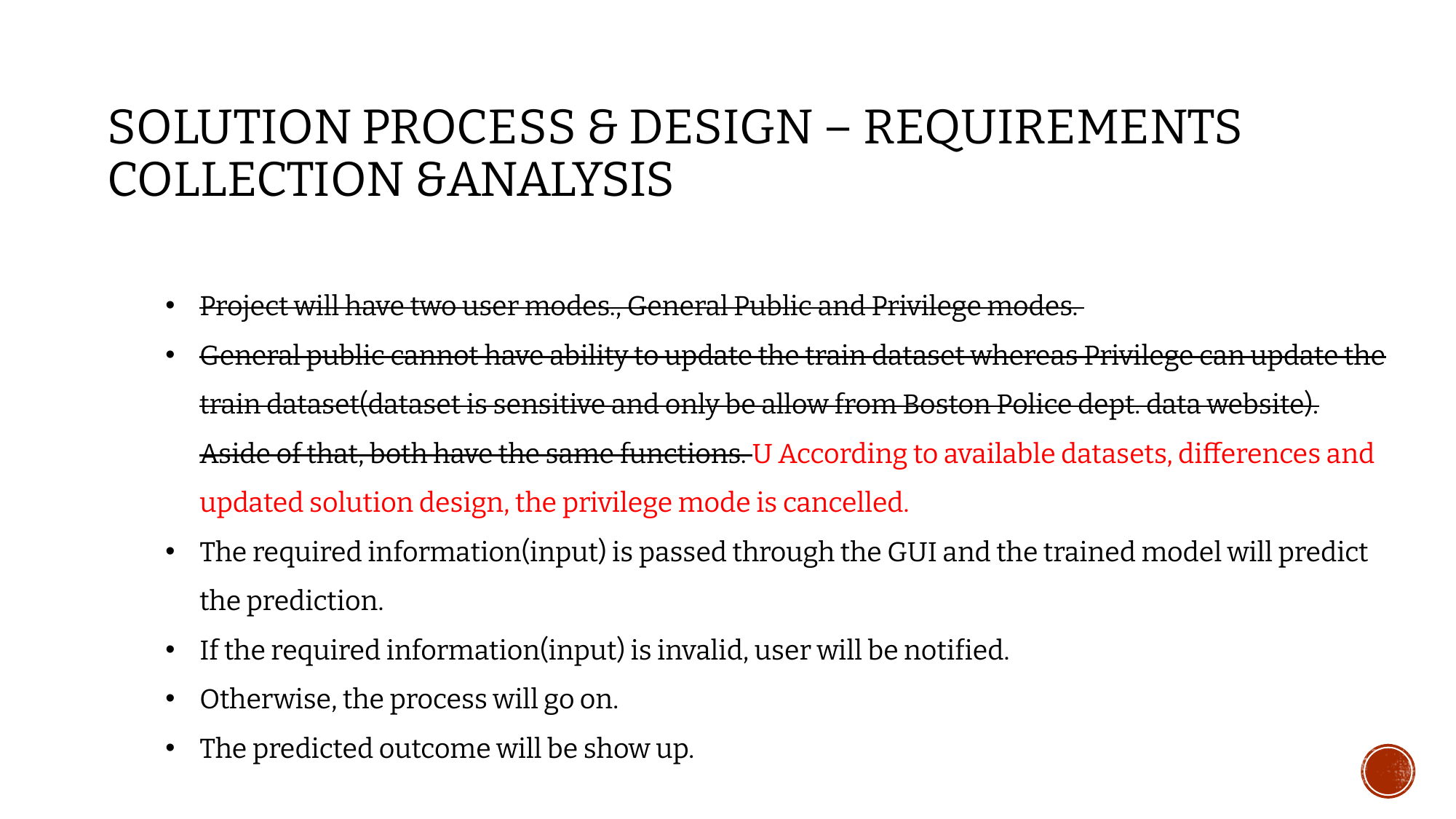

# Solution process & design – Requirements Collection &Analysis
Project will have two user modes., General Public and Privilege modes.
General public cannot have ability to update the train dataset whereas Privilege can update the train dataset(dataset is sensitive and only be allow from Boston Police dept. data website). Aside of that, both have the same functions. U According to available datasets, differences and updated solution design, the privilege mode is cancelled.
The required information(input) is passed through the GUI and the trained model will predict the prediction.
If the required information(input) is invalid, user will be notified.
Otherwise, the process will go on.
The predicted outcome will be show up.